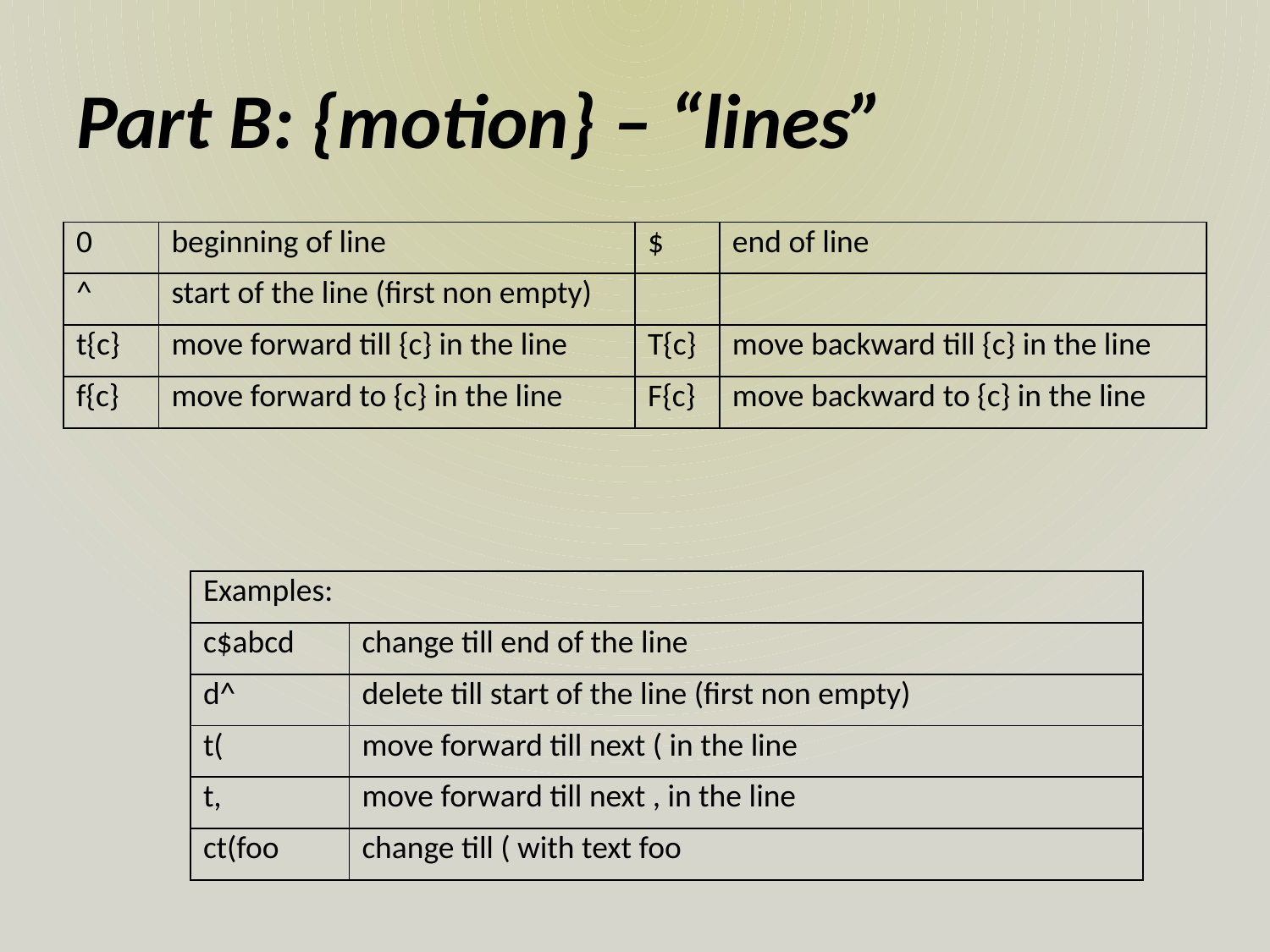

# Part B: {motion} – “lines”
| 0 | beginning of line | $ | end of line |
| --- | --- | --- | --- |
| ^ | start of the line (first non empty) |  |  |
| t{c} | move forward till {c} in the line | T{c} | move backward till {c} in the line |
| f{c} | move forward to {c} in the line | F{c} | move backward to {c} in the line |
| Examples: |  |
| --- | --- |
| c$abcd | change till end of the line |
| d^ | delete till start of the line (first non empty) |
| t( | move forward till next ( in the line |
| t, | move forward till next , in the line |
| ct(foo | change till ( with text foo |